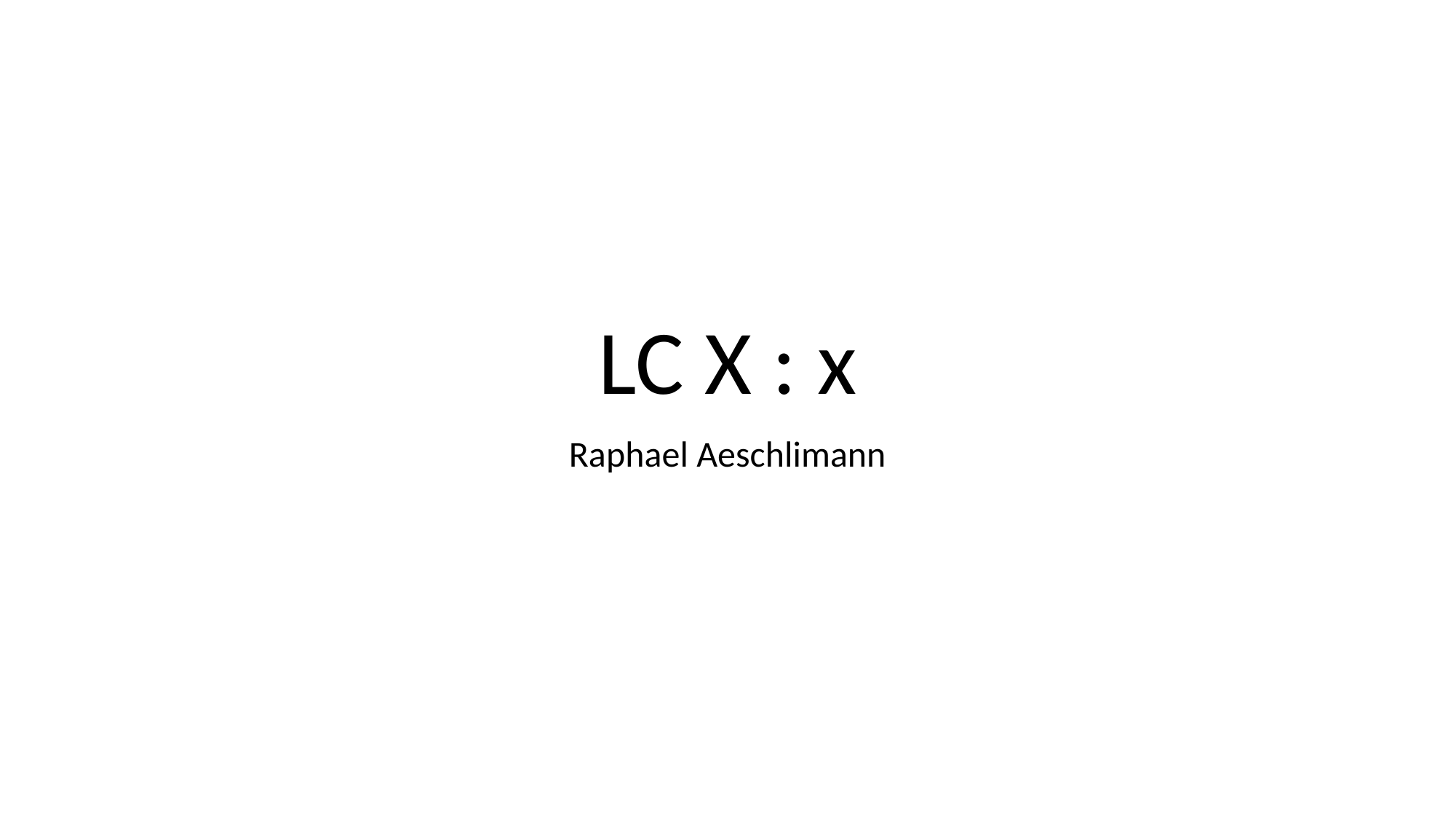

# LC X : x
Raphael Aeschlimann